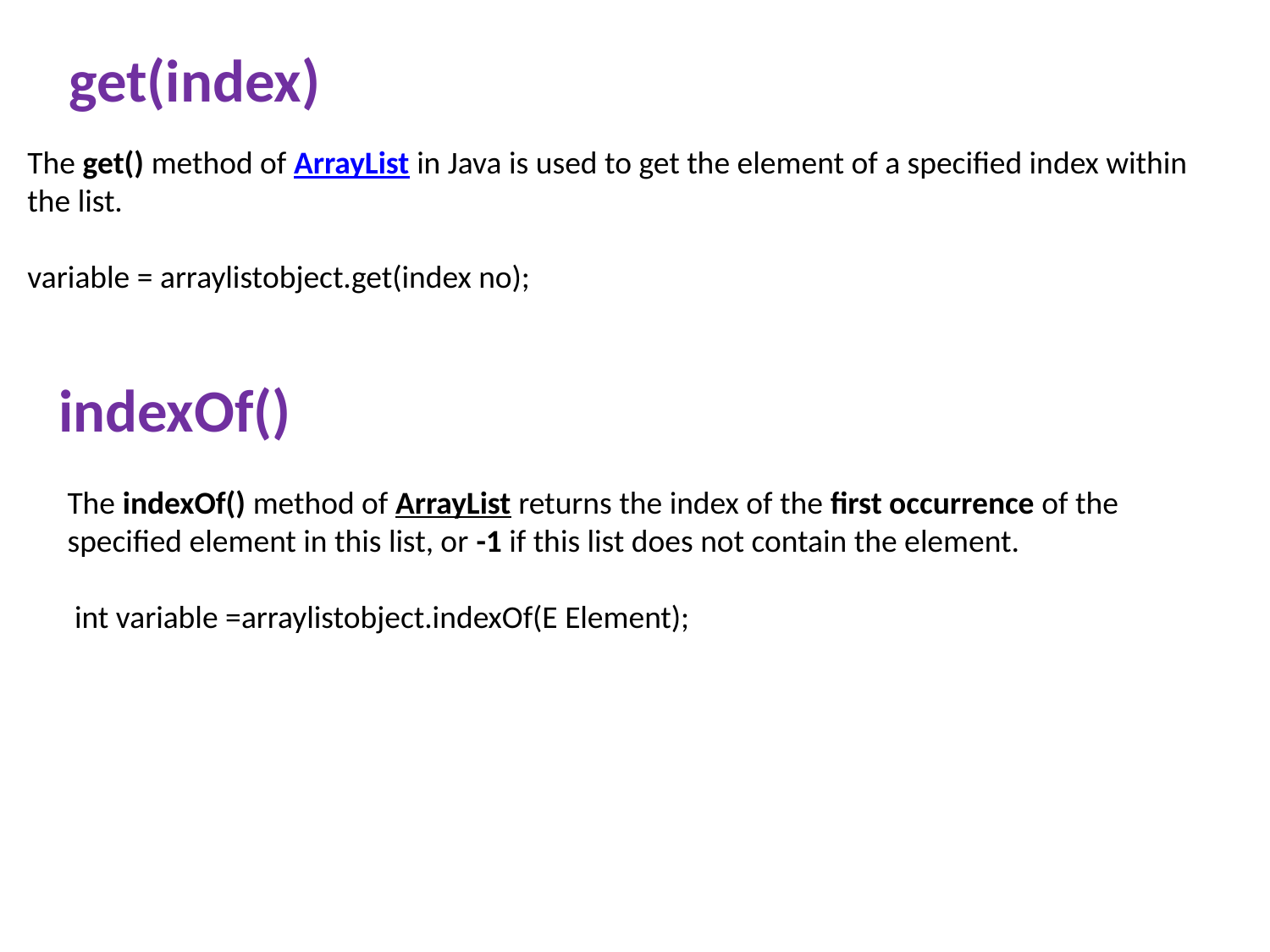

get(index)
The get() method of ArrayList in Java is used to get the element of a specified index within the list.

variable = arraylistobject.get(index no);
indexOf()
The indexOf() method of ArrayList returns the index of the first occurrence of the specified element in this list, or -1 if this list does not contain the element.

 int variable =arraylistobject.indexOf(E Element);